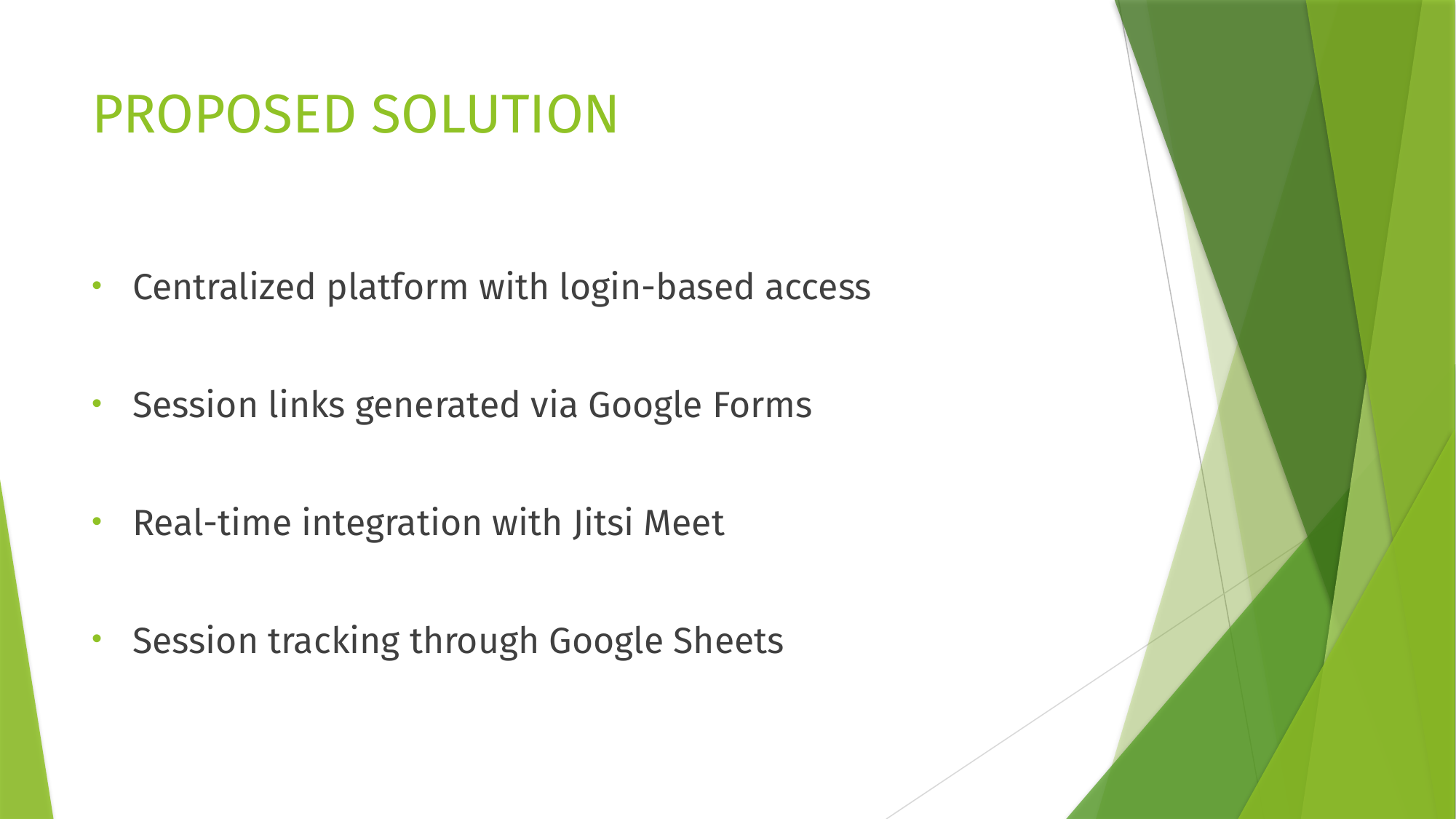

# PROPOSED SOLUTION
Centralized platform with login-based access

Session links generated via Google Forms

Real-time integration with Jitsi Meet

Session tracking through Google Sheets